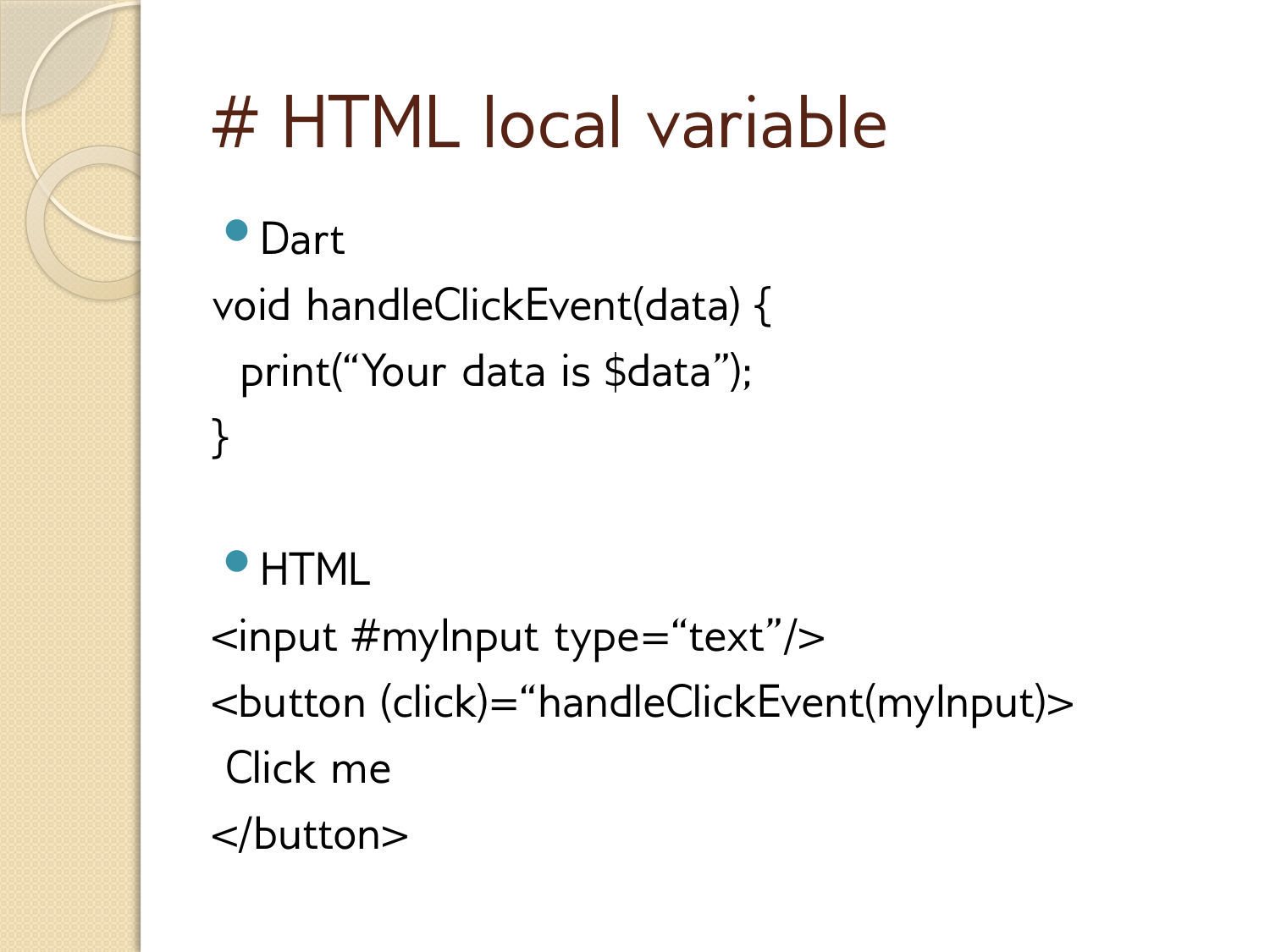

# # HTML local variable
Dart
void handleClickEvent(data) {
  print(“Your data is $data”);
}

HTML
<input #myInput type=“text”/>
<button (click)=“handleClickEvent(myInput)>
 Click me
</button>